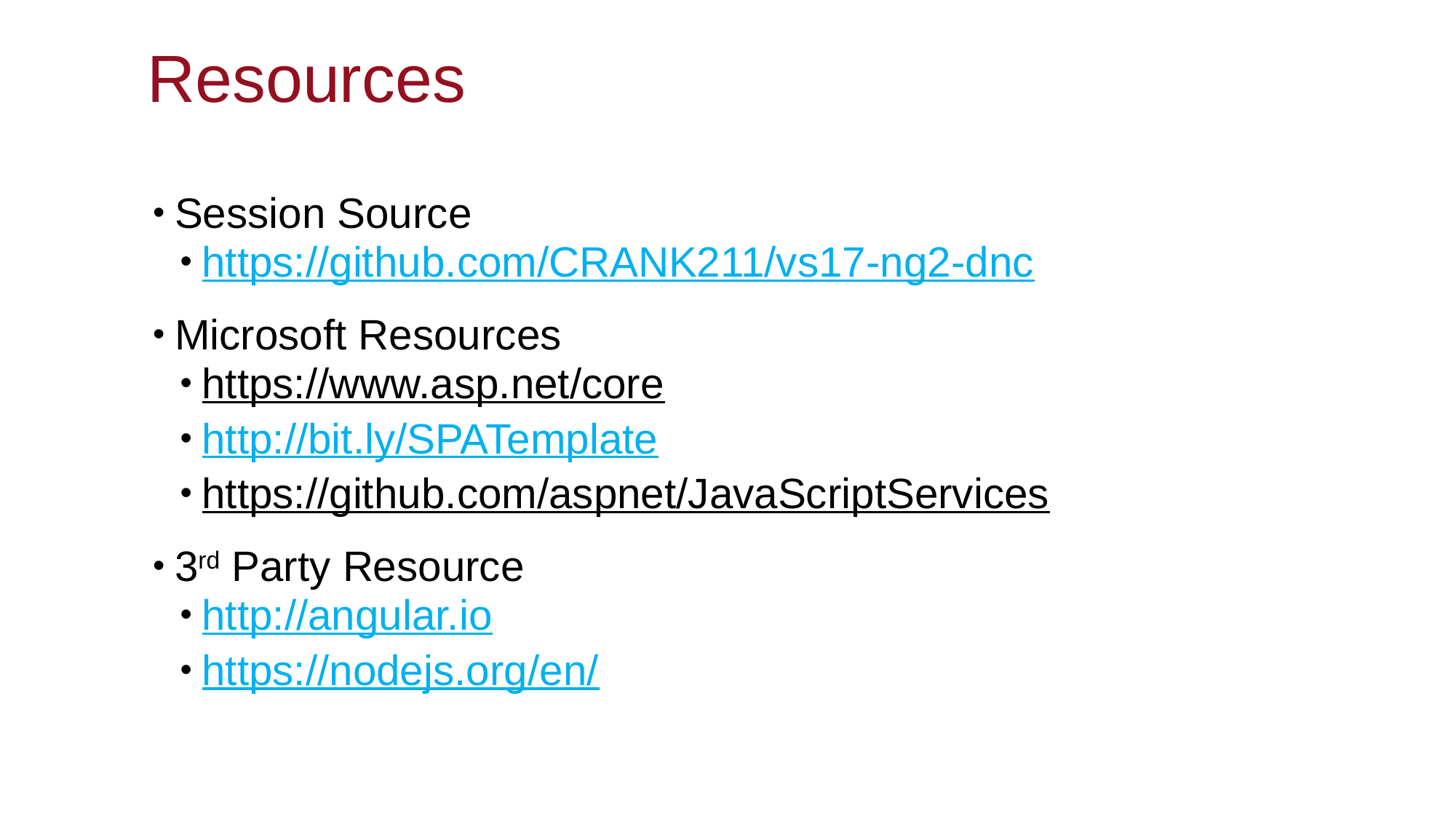

# Resources
Session Source
https://github.com/CRANK211/vs17-ng2-dnc
Microsoft Resources
https://www.asp.net/core
http://bit.ly/SPATemplate
https://github.com/aspnet/JavaScriptServices
3rd Party Resource
http://angular.io
https://nodejs.org/en/